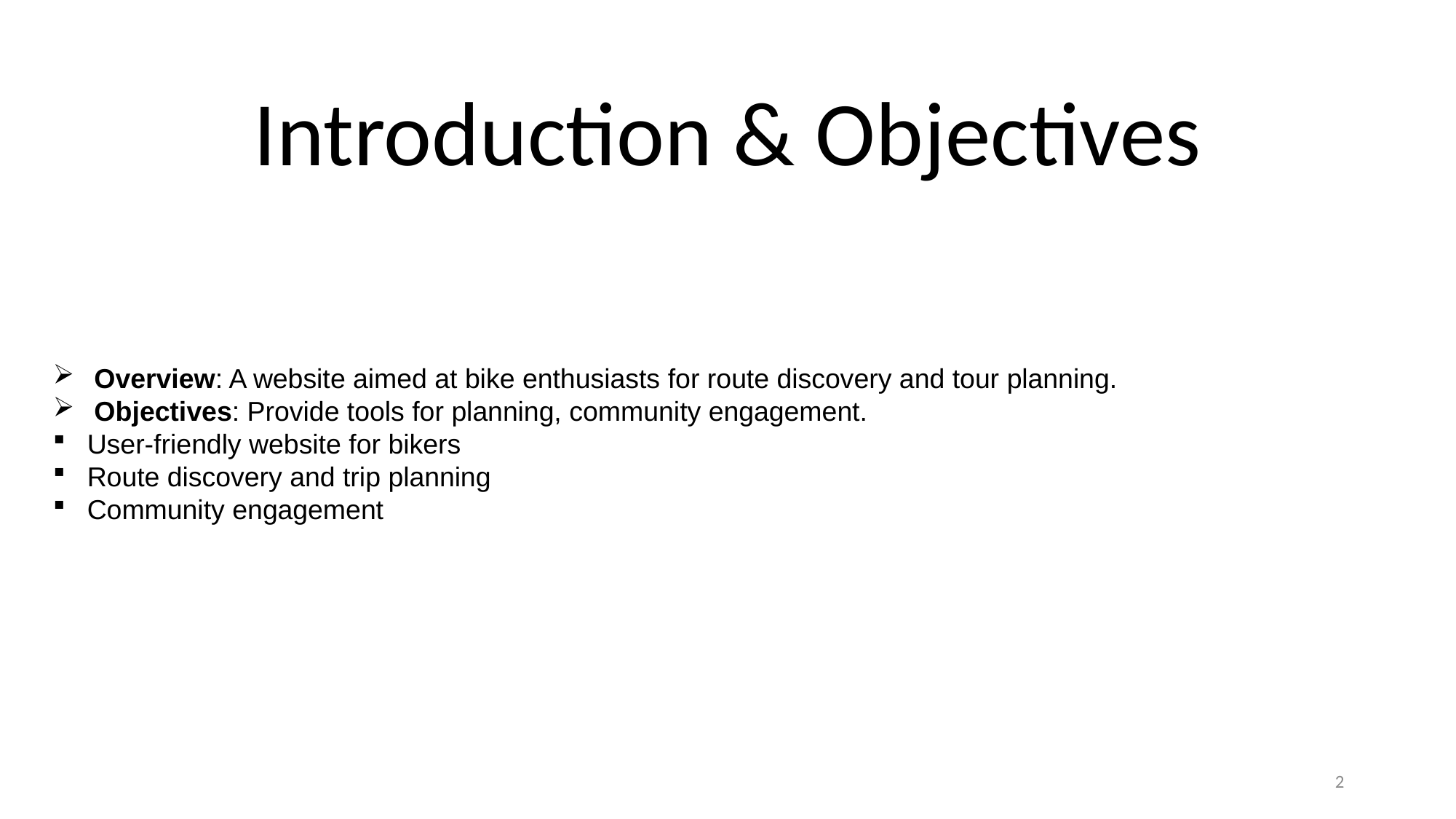

# Introduction & Objectives
Overview: A website aimed at bike enthusiasts for route discovery and tour planning.
Objectives: Provide tools for planning, community engagement.
User-friendly website for bikers
Route discovery and trip planning
Community engagement
2